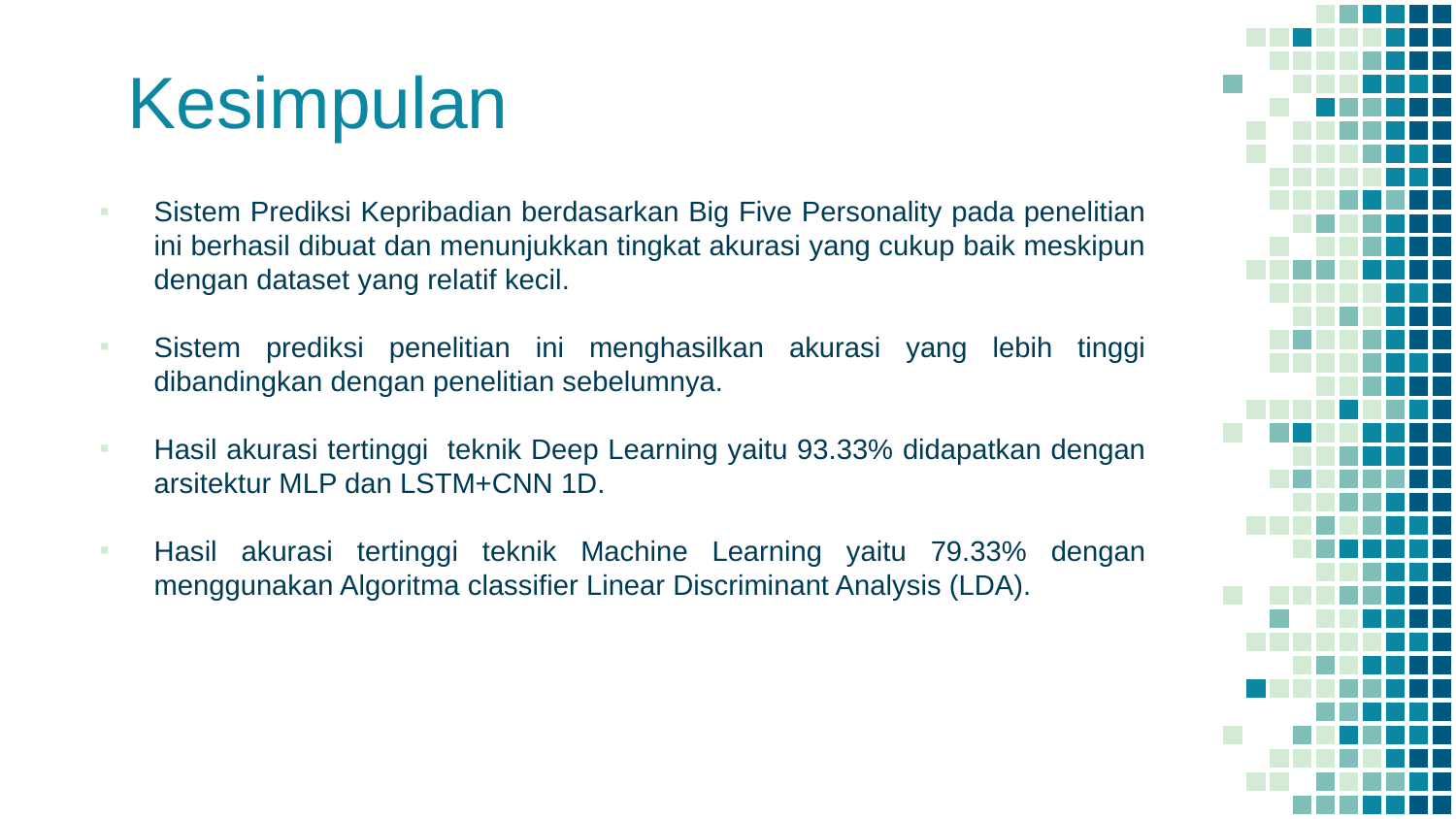

# Kesimpulan
Sistem Prediksi Kepribadian berdasarkan Big Five Personality pada penelitian ini berhasil dibuat dan menunjukkan tingkat akurasi yang cukup baik meskipun dengan dataset yang relatif kecil.

Sistem prediksi penelitian ini menghasilkan akurasi yang lebih tinggi dibandingkan dengan penelitian sebelumnya.

Hasil akurasi tertinggi  teknik Deep Learning yaitu 93.33% didapatkan dengan arsitektur MLP dan LSTM+CNN 1D.

Hasil akurasi tertinggi teknik Machine Learning yaitu 79.33% dengan menggunakan Algoritma classifier Linear Discriminant Analysis (LDA).